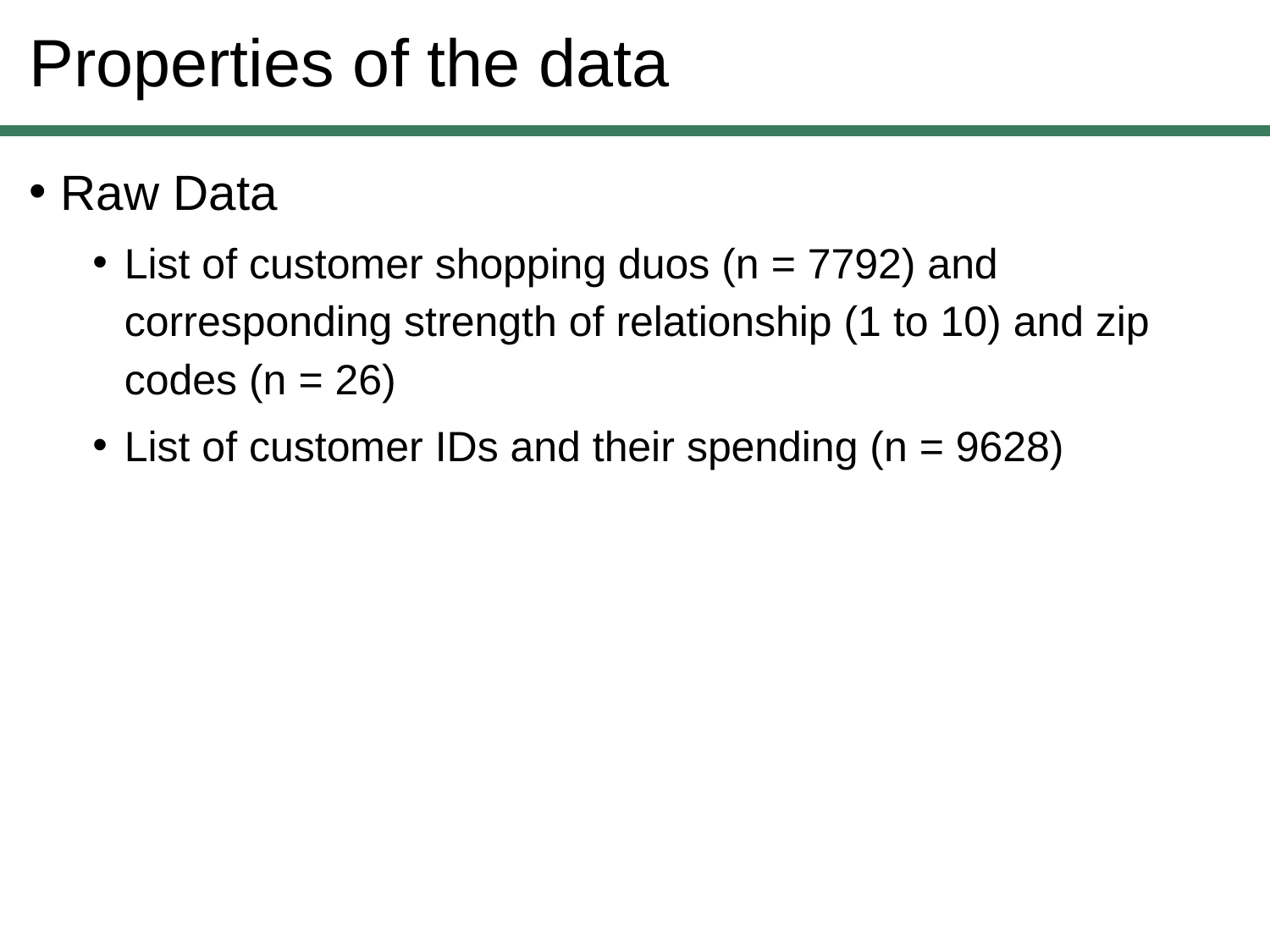

# Properties of the data
Raw Data
List of customer shopping duos (n = 7792) and corresponding strength of relationship (1 to 10) and zip codes (n = 26)
List of customer IDs and their spending (n = 9628)